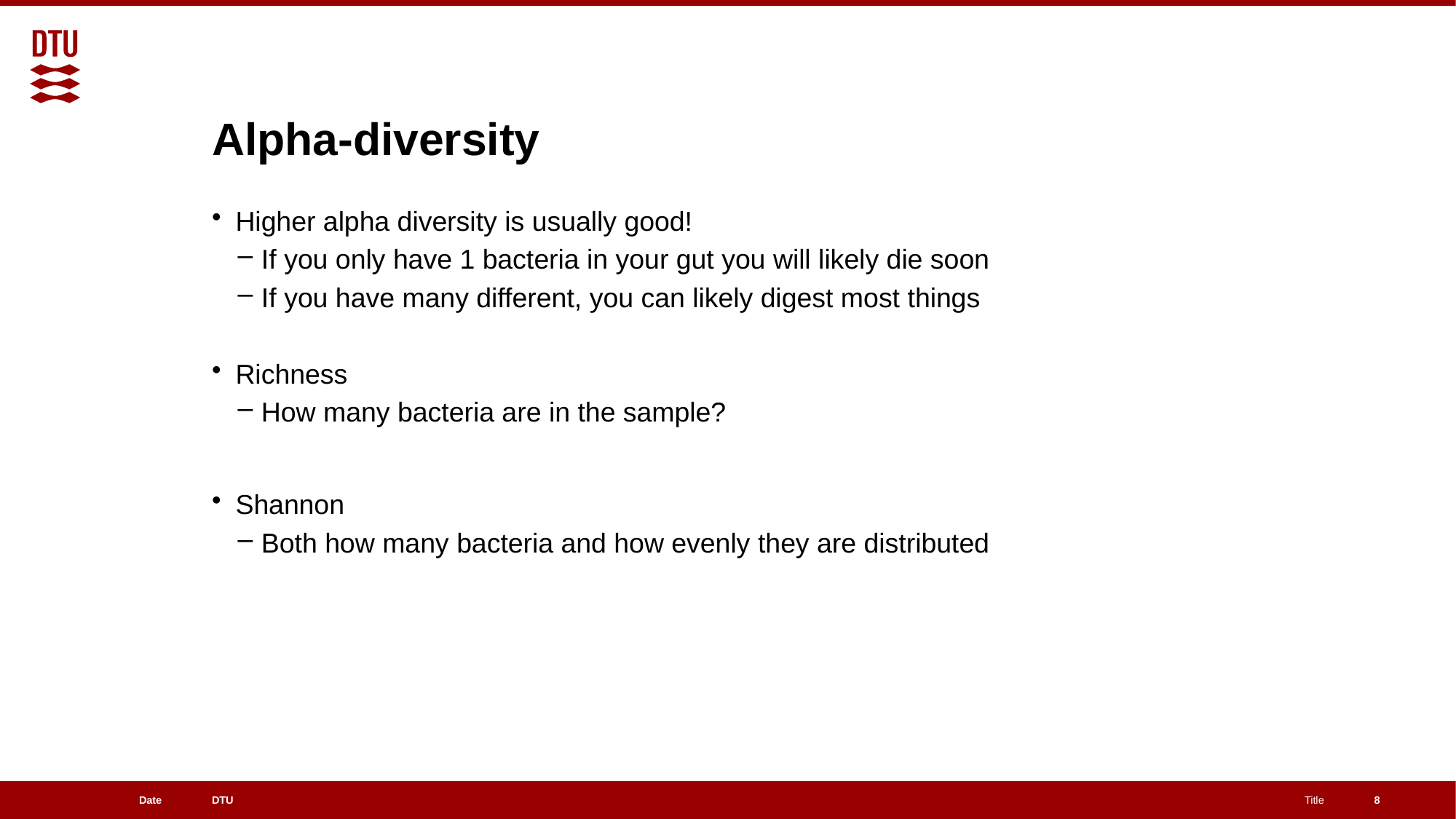

# Alpha-diversity
Higher alpha diversity is usually good!
If you only have 1 bacteria in your gut you will likely die soon
If you have many different, you can likely digest most things

Richness
How many bacteria are in the sample?

Shannon
Both how many bacteria and how evenly they are distributed
8